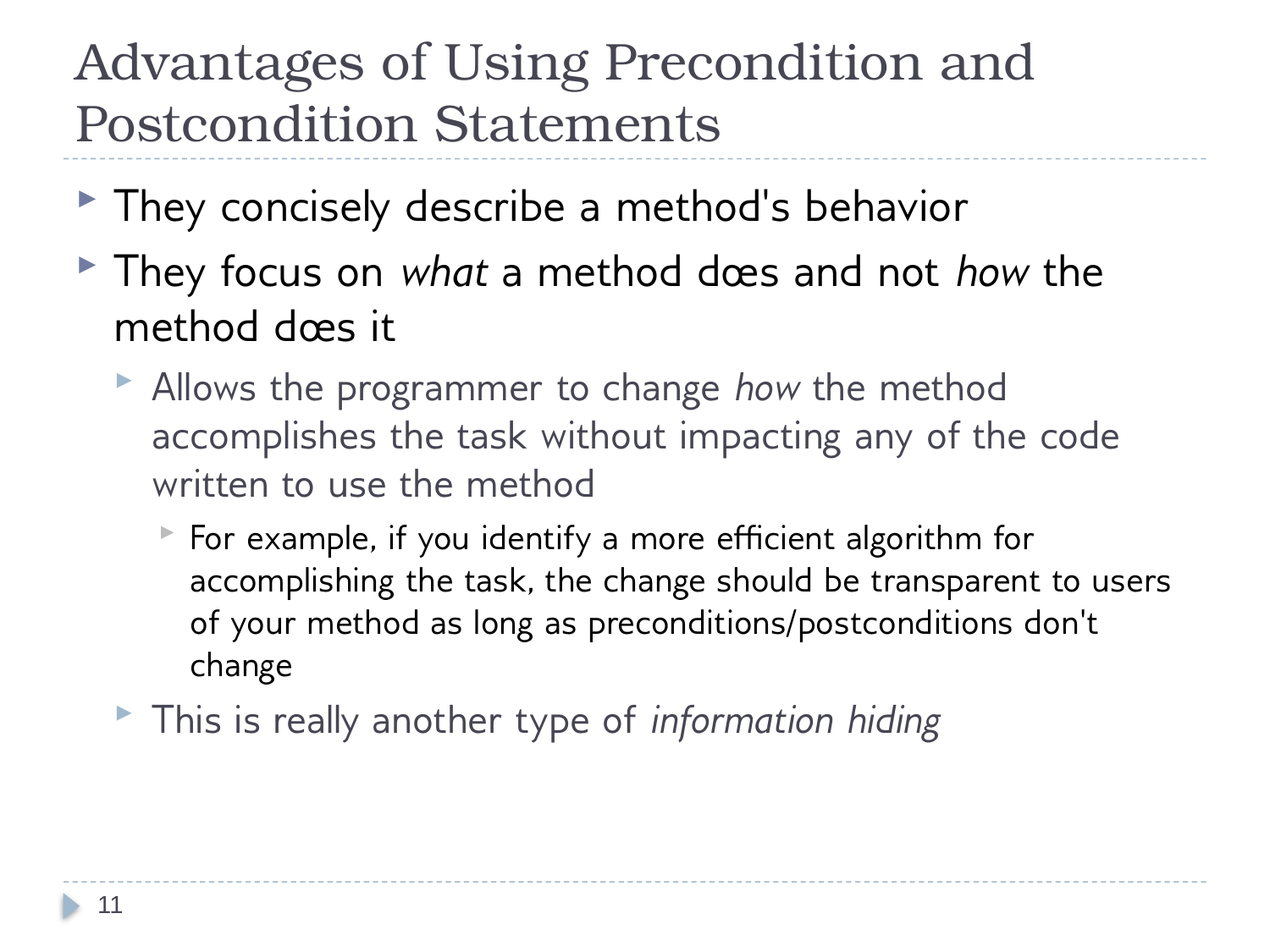

# Advantages of Using Precondition and Postcondition Statements
They concisely describe a method's behavior
They focus on what a method does and not how the method does it
Allows the programmer to change how the method accomplishes the task without impacting any of the code written to use the method
For example, if you identify a more efficient algorithm for accomplishing the task, the change should be transparent to users of your method as long as preconditions/postconditions don't change
This is really another type of information hiding
11